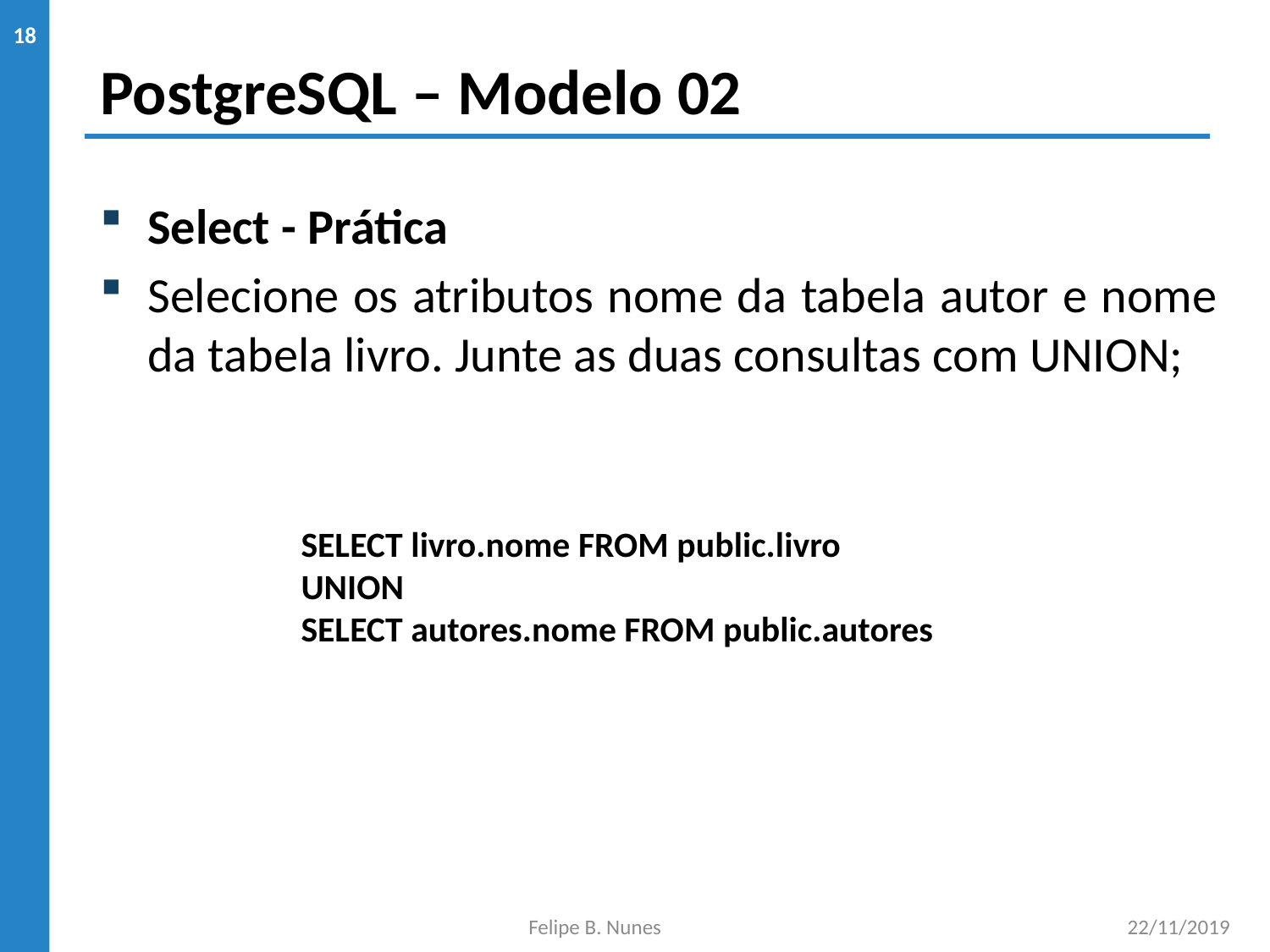

# PostgreSQL – Modelo 02
18
Select - Prática
Selecione os atributos nome da tabela autor e nome da tabela livro. Junte as duas consultas com UNION;

SELECT livro.nome FROM public.livro
UNION
SELECT autores.nome FROM public.autores
Felipe B. Nunes
22/11/2019